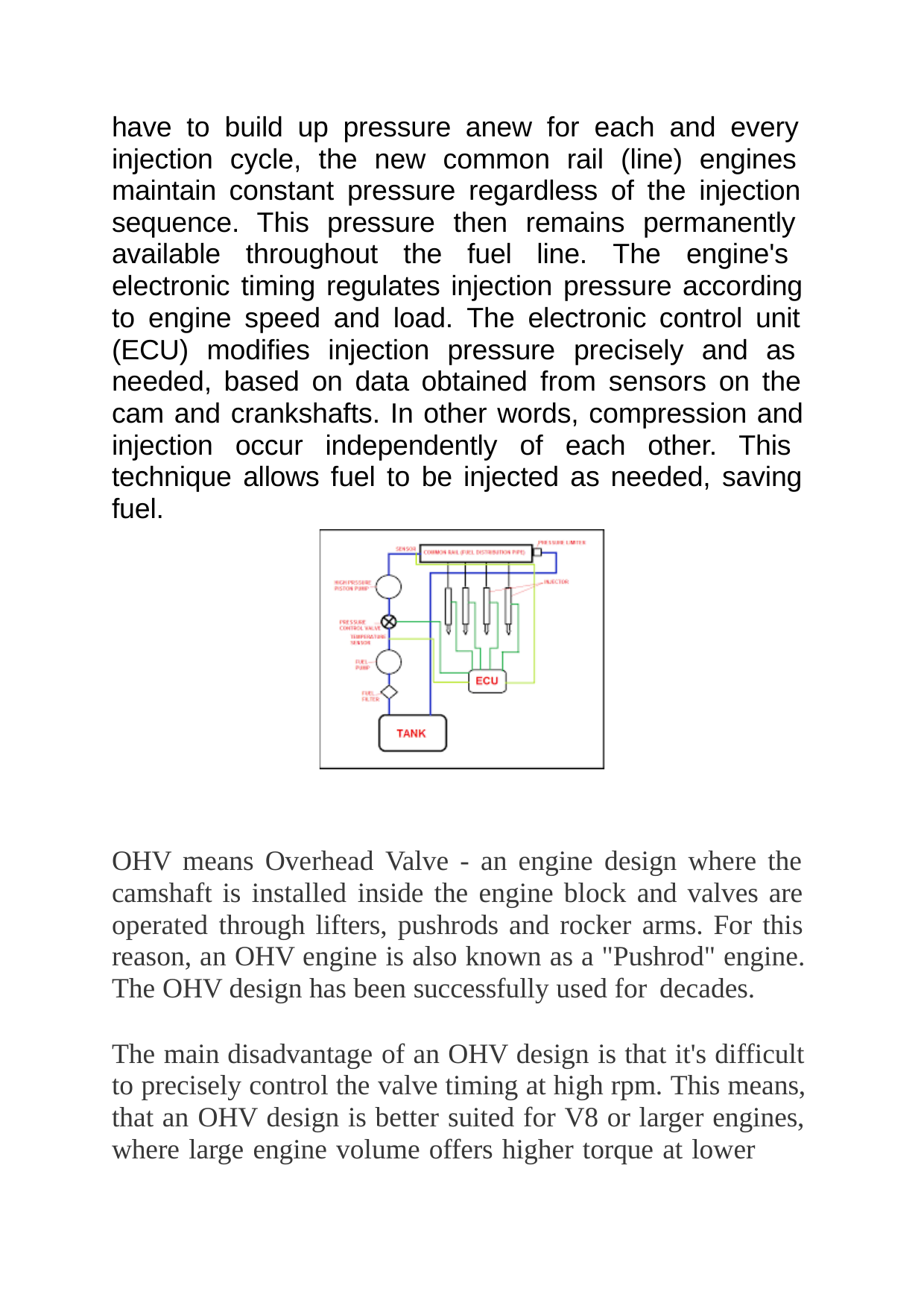

have to build up pressure anew for each and every  injection cycle, the new common rail (line) engines  maintain constant pressure regardless of the injection  sequence. This pressure then remains permanently  available throughout the fuel line. The engine's  electronic timing regulates injection pressure according  to engine speed and load. The electronic control unit  (ECU) modifies injection pressure precisely and as  needed, based on data obtained from sensors on the  cam and crankshafts. In other words, compression and  injection occur independently of each other. This  technique allows fuel to be injected as needed, saving  fuel.

OHV means Overhead Valve - an engine design where the  camshaft is installed inside the engine block and valves are  operated through lifters, pushrods and rocker arms. For this  reason, an OHV engine is also known as a "Pushrod" engine.  The OHV design has been successfully used for decades.

The main disadvantage of an OHV design is that it's difficult  to precisely control the valve timing at high rpm. This means,  that an OHV design is better suited for V8 or larger engines,  where large engine volume offers higher torque at lower